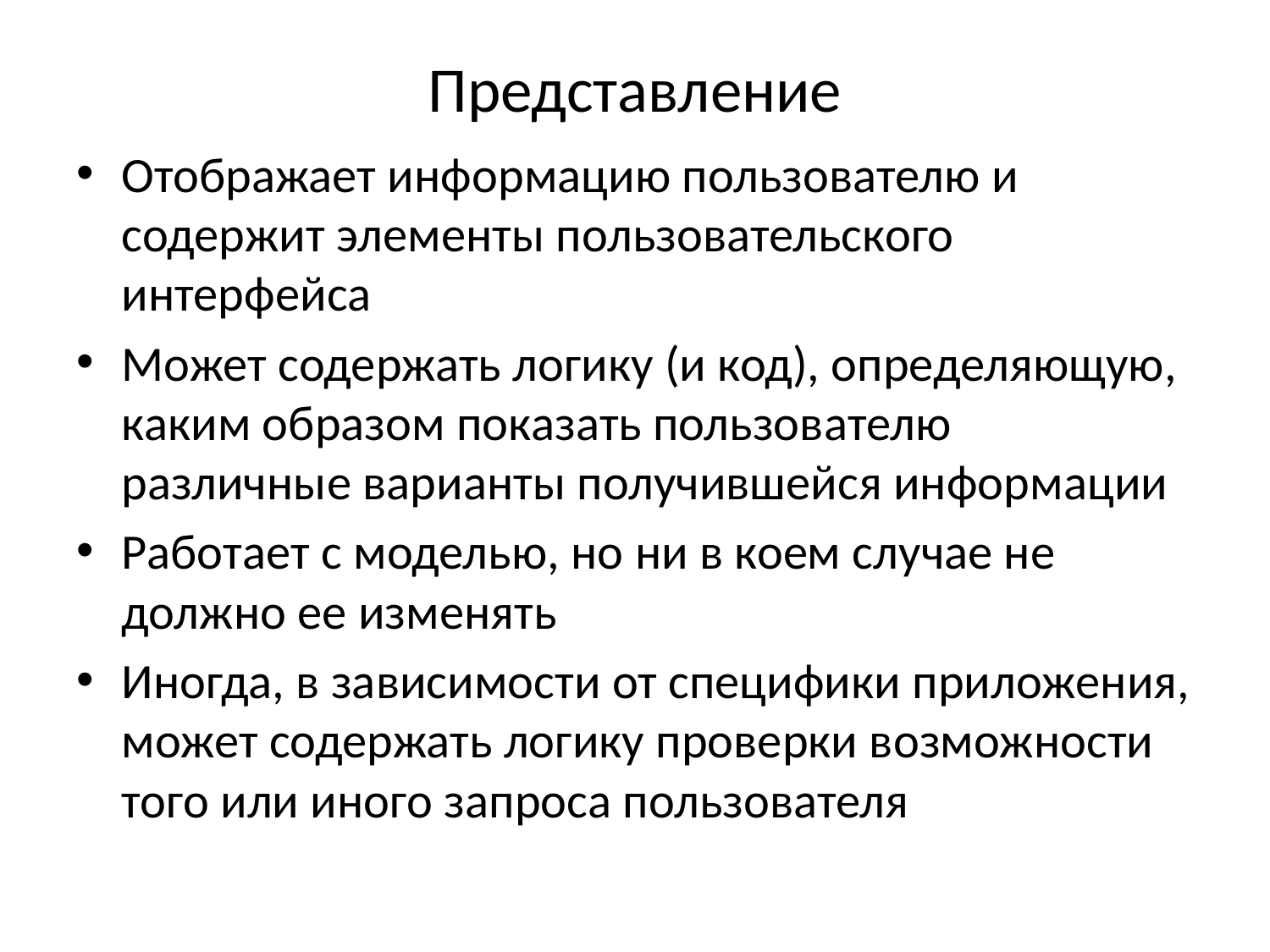

# Представление
Отображает информацию пользователю и содержит элементы пользовательского интерфейса
Может содержать логику (и код), определяющую, каким образом показать пользователю различные варианты получившейся информации
Работает с моделью, но ни в коем случае не должно ее изменять
Иногда, в зависимости от специфики приложения, может содержать логику проверки возможности того или иного запроса пользователя